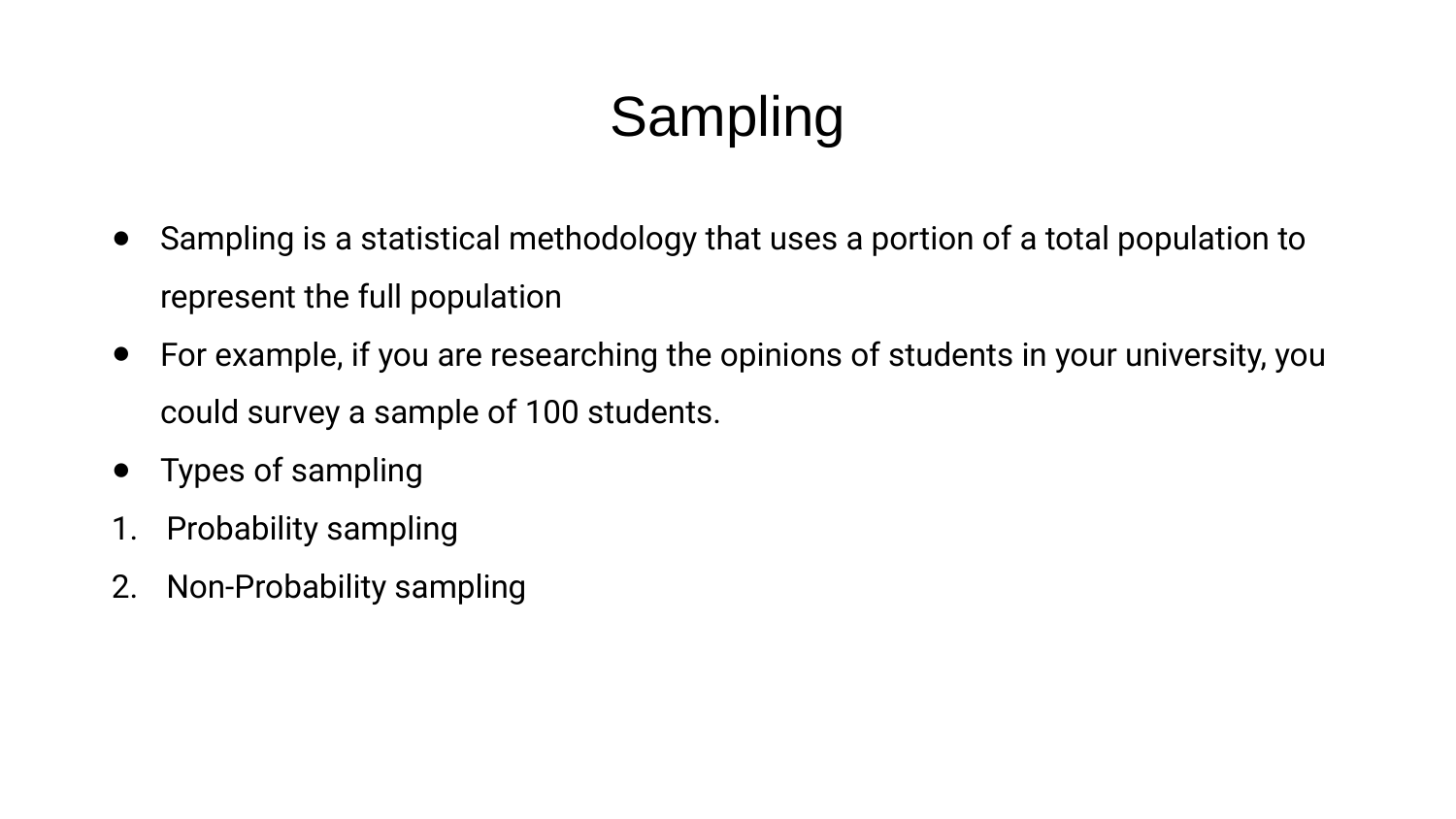

# Sampling
Sampling is a statistical methodology that uses a portion of a total population to represent the full population
For example, if you are researching the opinions of students in your university, you could survey a sample of 100 students.
Types of sampling
Probability sampling
Non-Probability sampling